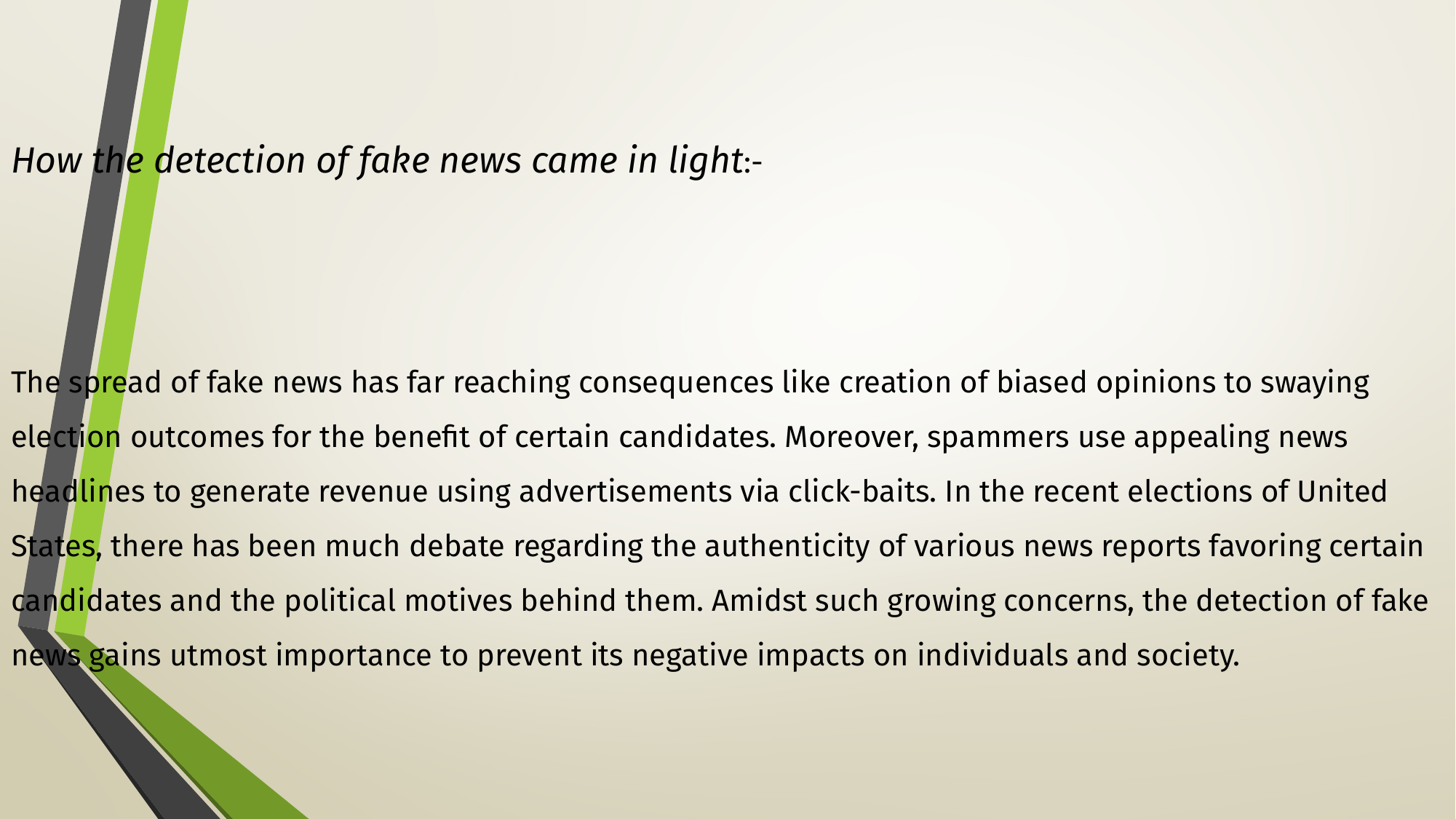

# How the detection of fake news came in light:- The spread of fake news has far reaching consequences like creation of biased opinions to swaying election outcomes for the benefit of certain candidates. Moreover, spammers use appealing news headlines to generate revenue using advertisements via click-baits. In the recent elections of United States, there has been much debate regarding the authenticity of various news reports favoring certain candidates and the political motives behind them. Amidst such growing concerns, the detection of fake news gains utmost importance to prevent its negative impacts on individuals and society.